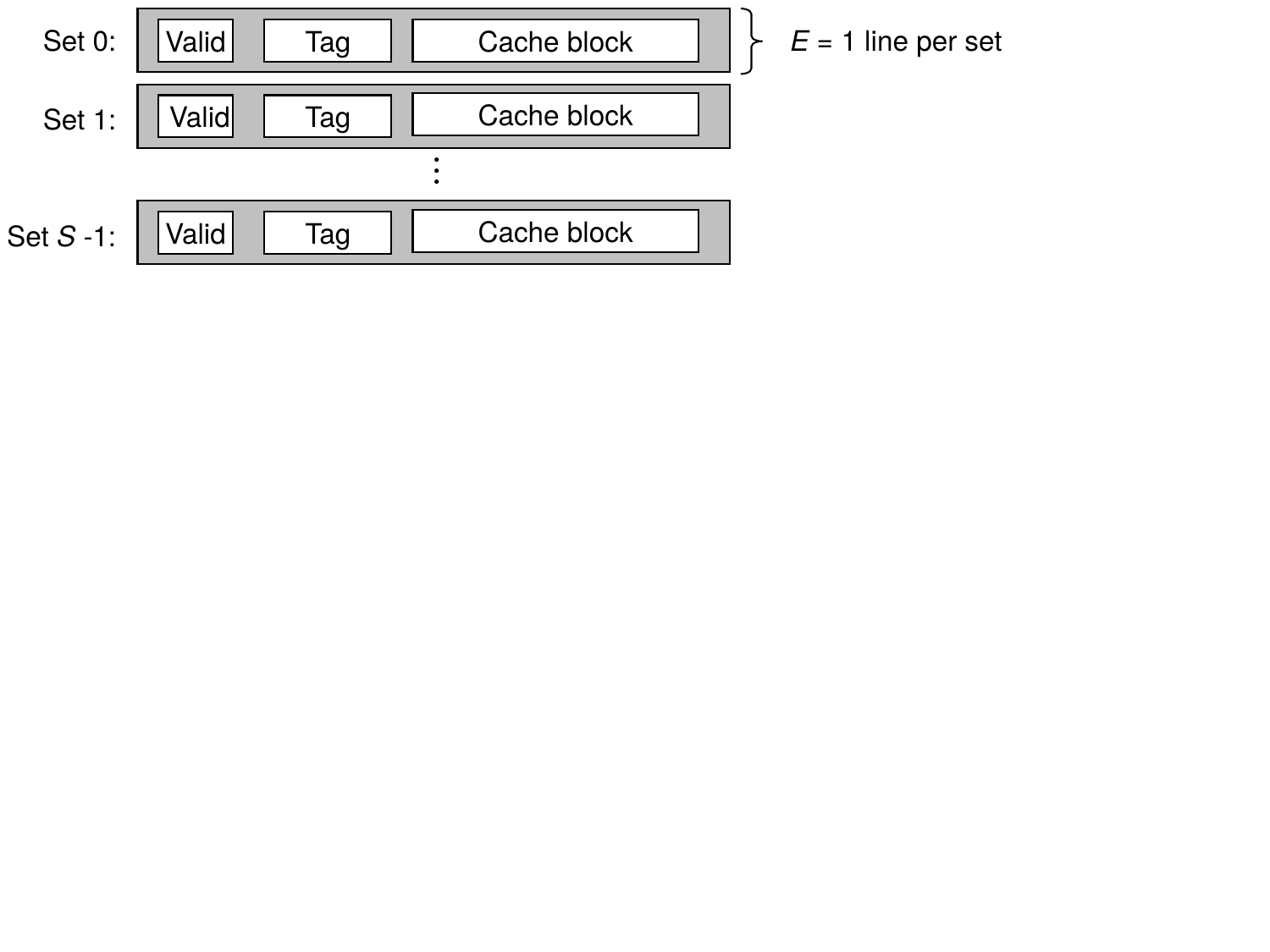

E = 1 line per set
Set 0:
Valid
Tag
Cache block

Cache block
Set 1:
 Valid
Tag
• • •

Cache block
Set S -1:
Valid
Tag